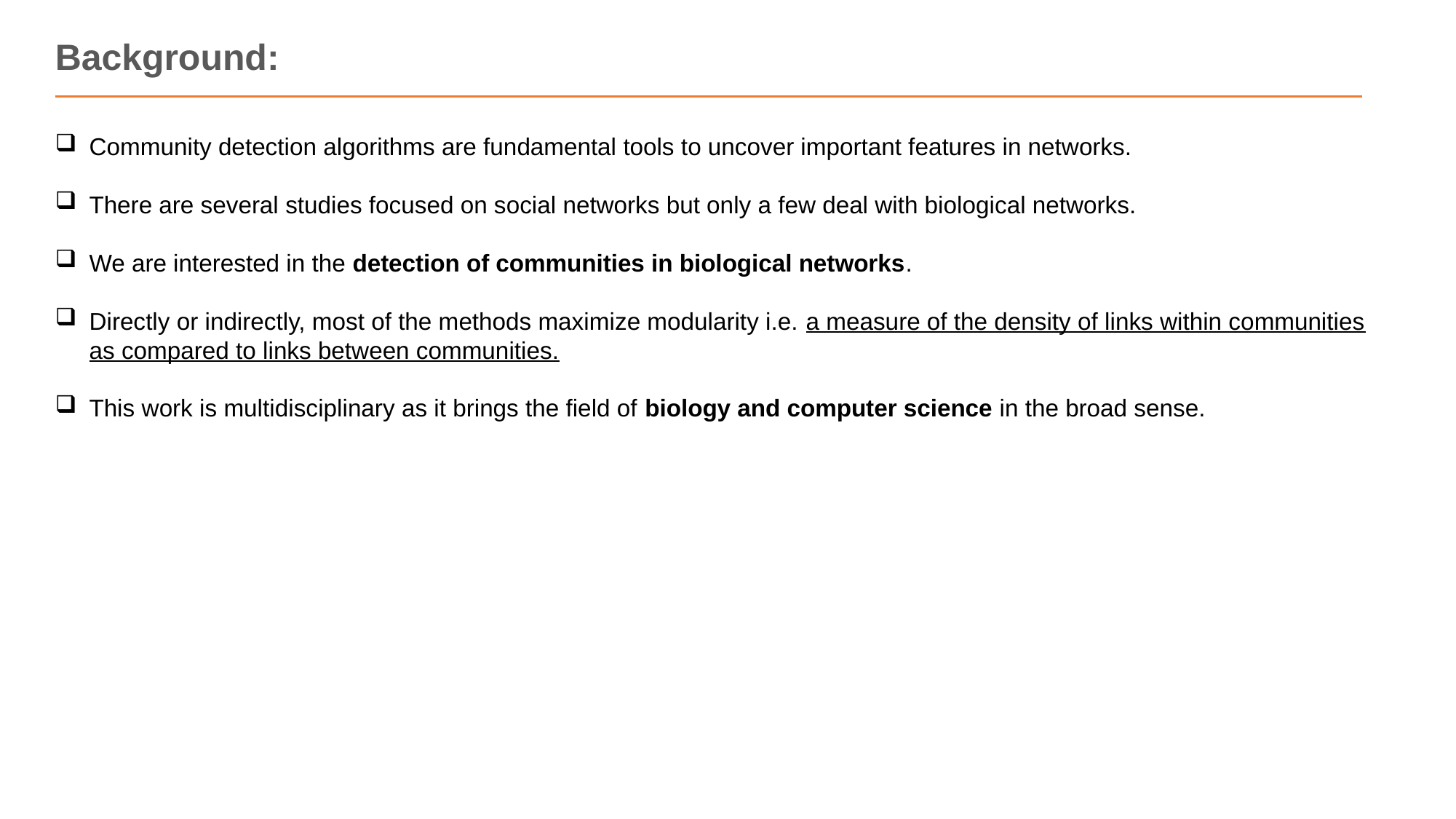

Background:
Community detection algorithms are fundamental tools to uncover important features in networks.

There are several studies focused on social networks but only a few deal with biological networks.

We are interested in the detection of communities in biological networks.

Directly or indirectly, most of the methods maximize modularity i.e. a measure of the density of links within communities as compared to links between communities.

This work is multidisciplinary as it brings the field of biology and computer science in the broad sense.